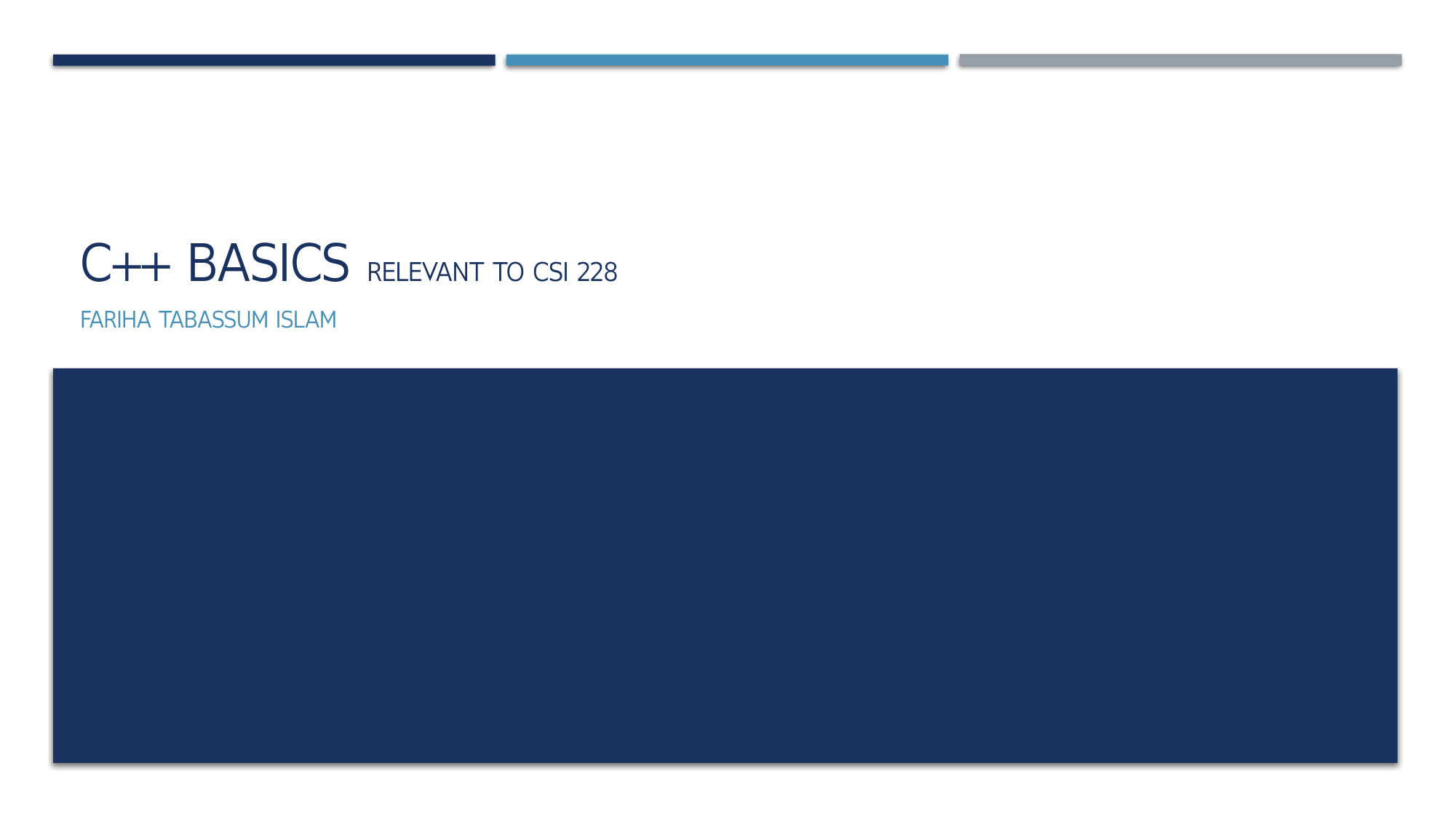

# C++ Basics relevant to CSI 228
Fariha Tabassum Islam